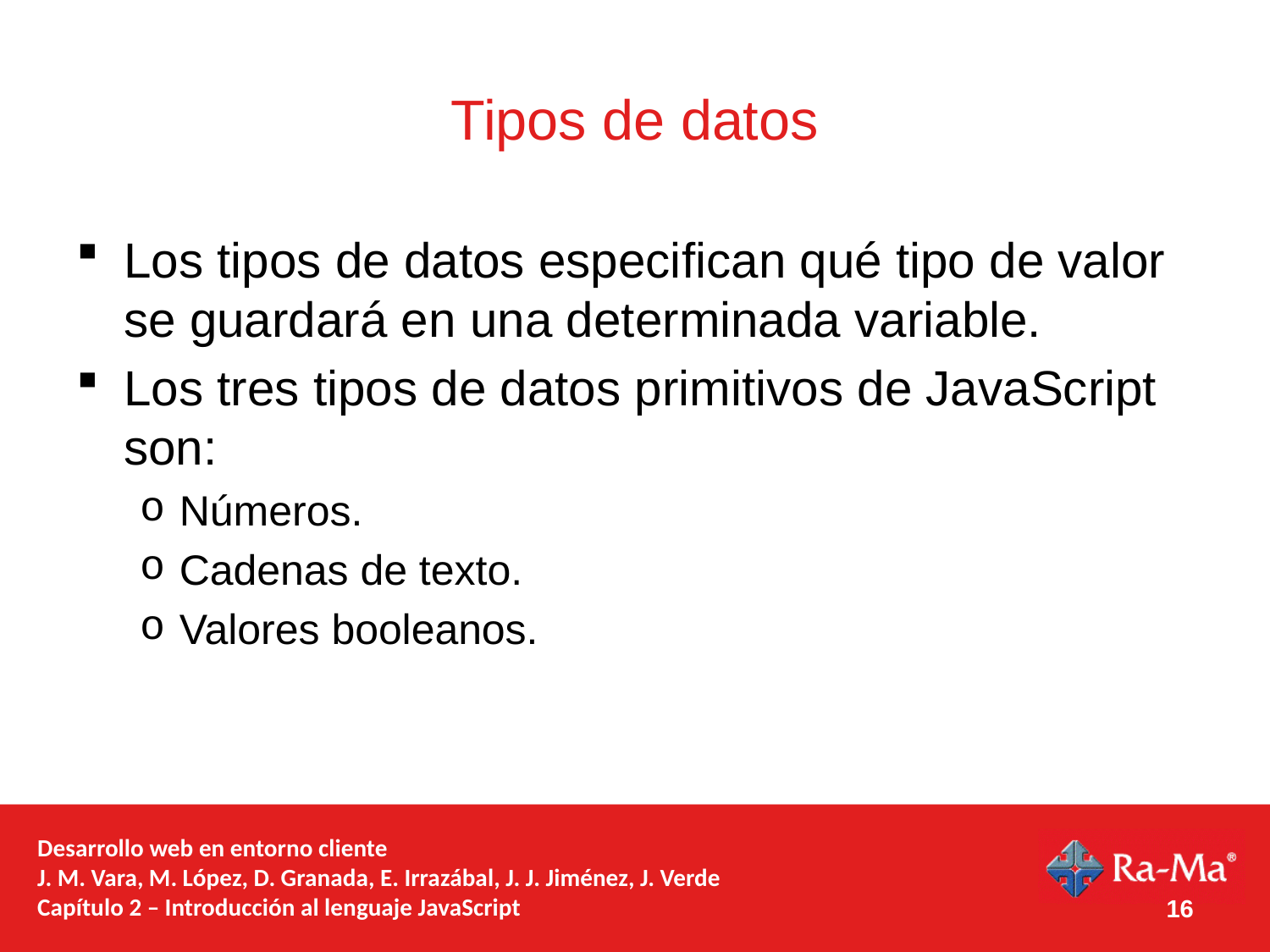

# Tipos de datos
Los tipos de datos especifican qué tipo de valor se guardará en una determinada variable.
Los tres tipos de datos primitivos de JavaScript son:
Números.
Cadenas de texto.
Valores booleanos.
16